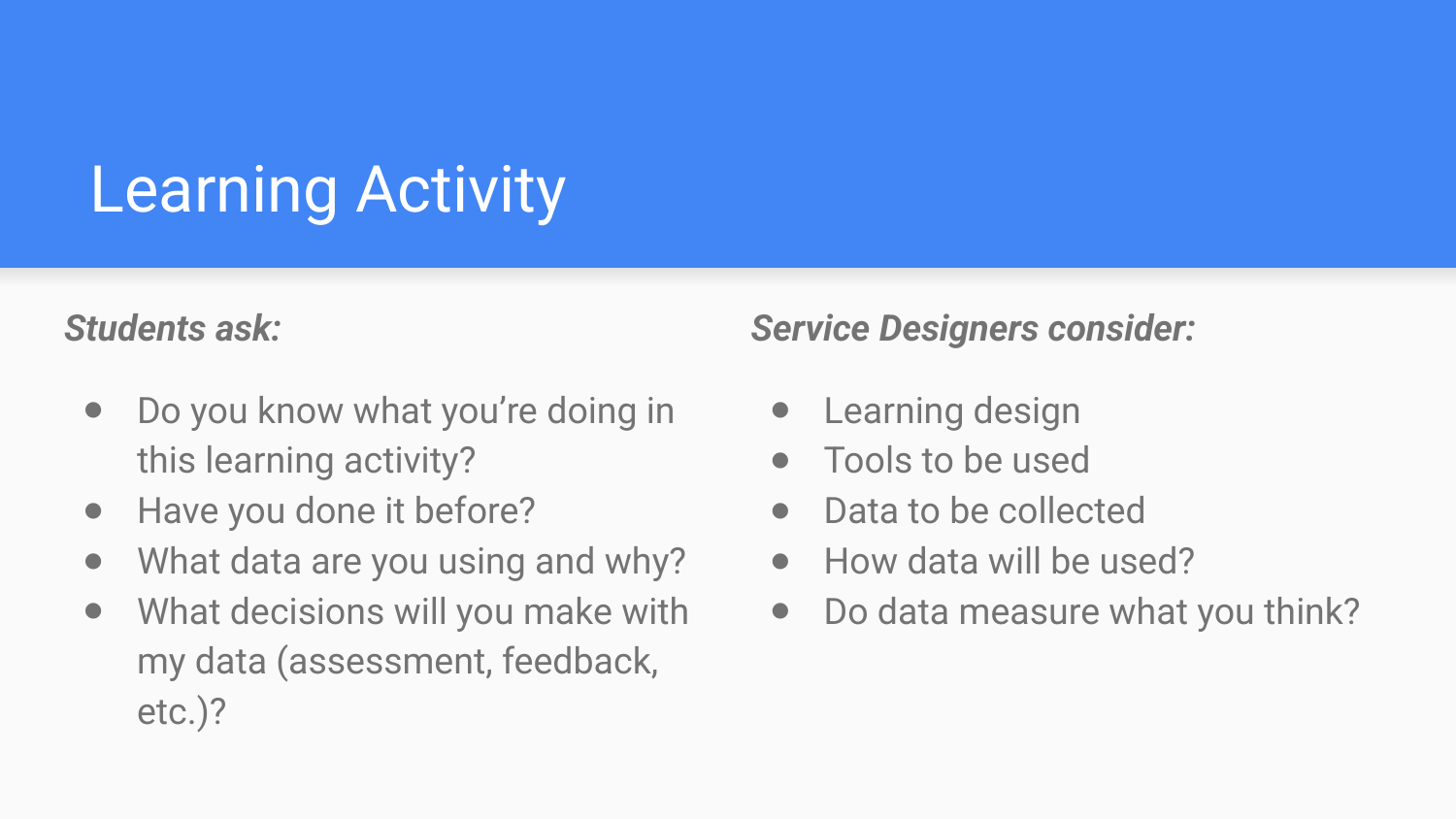

# Learning Activity
Students ask:
Do you know what you’re doing in this learning activity?
Have you done it before?
What data are you using and why?
What decisions will you make with my data (assessment, feedback, etc.)?

Service Designers consider:
Learning design
Tools to be used
Data to be collected
How data will be used?
Do data measure what you think?